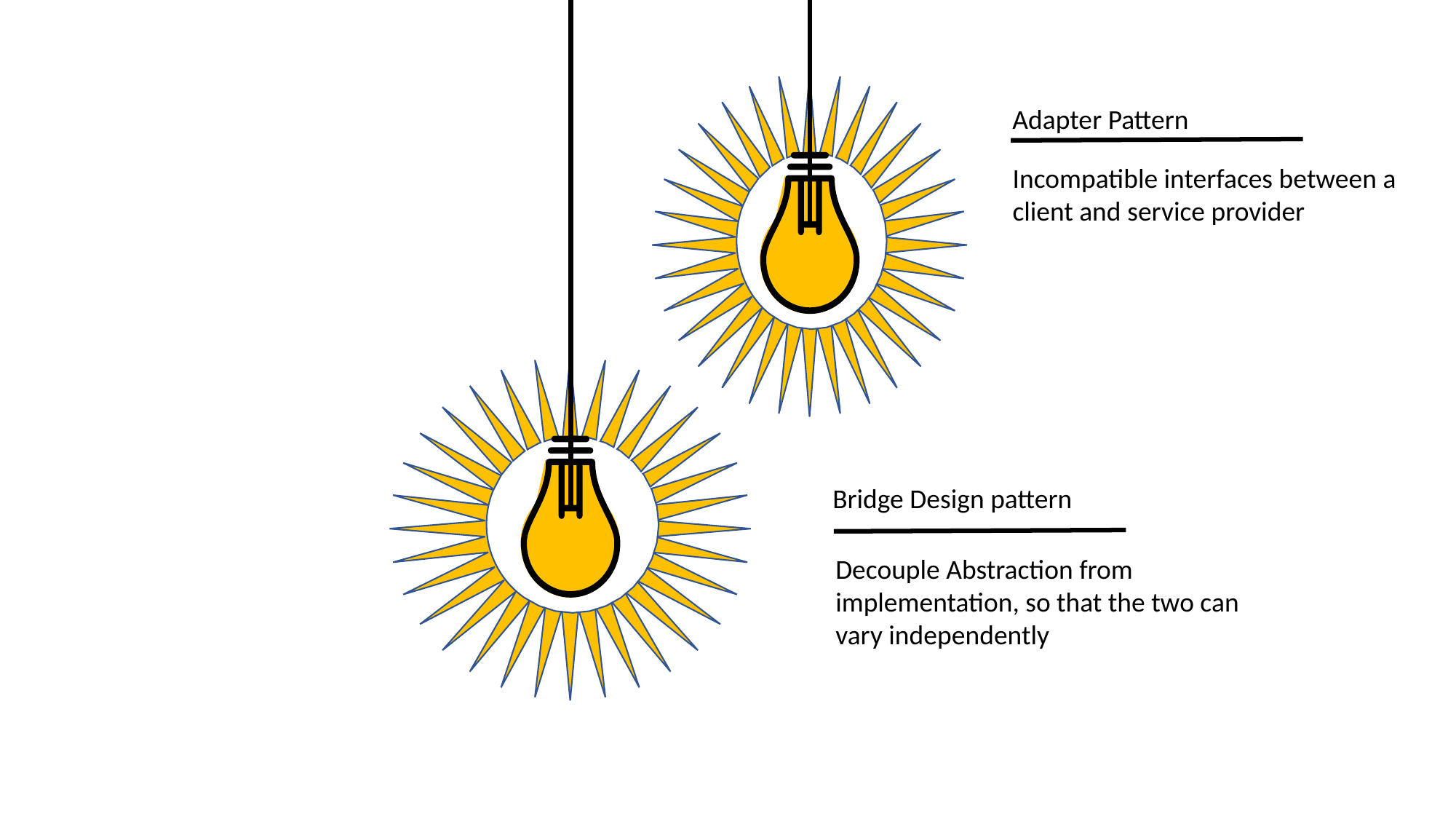

Adapter Pattern
Incompatible interfaces between a client and service provider

  Bridge Design pattern
Decouple Abstraction from implementation, so that the two can vary independently